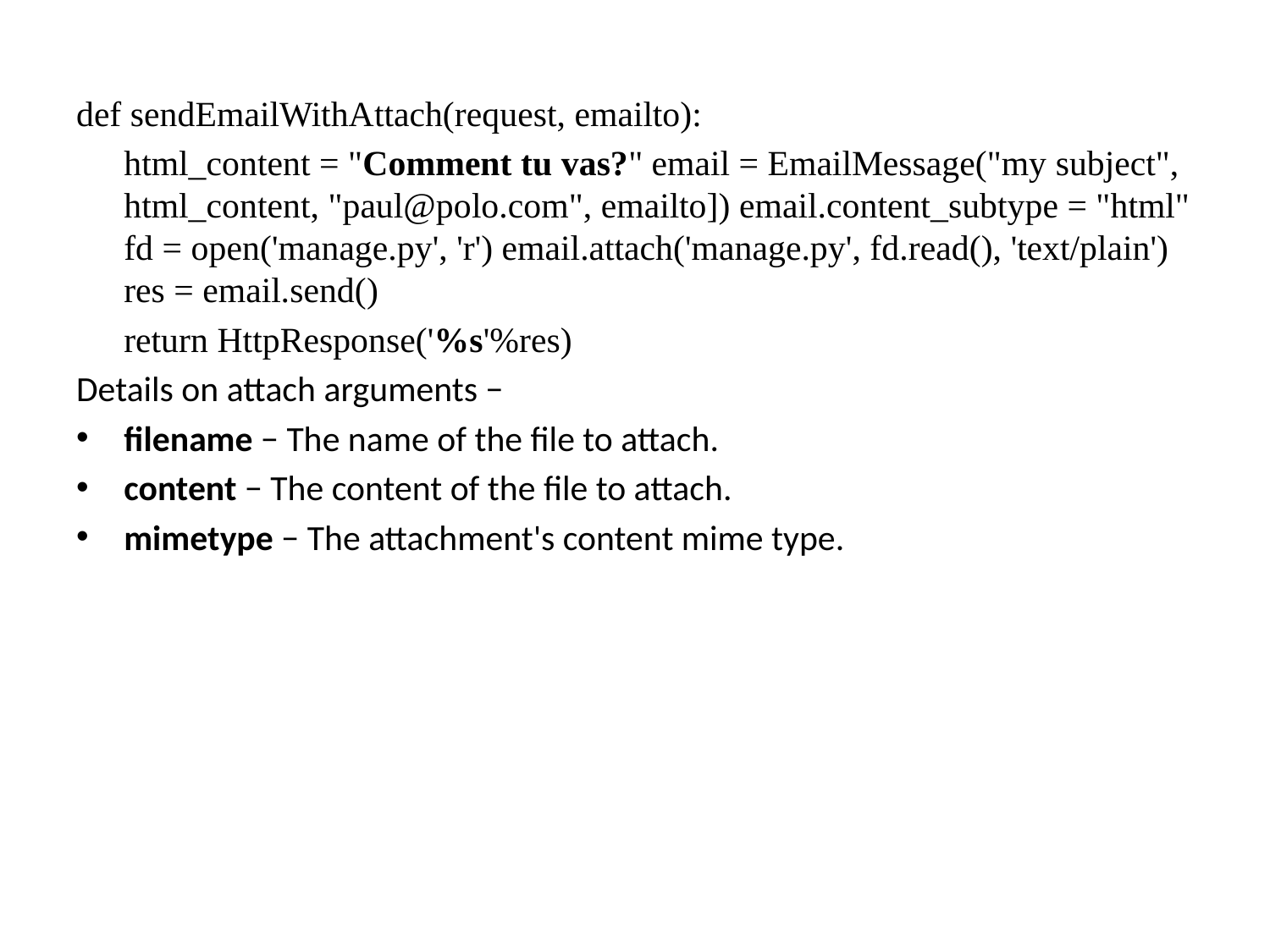

def sendEmailWithAttach(request, emailto):
	html_content = "Comment tu vas?" email = EmailMessage("my subject", html_content, "paul@polo.com", emailto]) email.content_subtype = "html" fd = open('manage.py', 'r') email.attach('manage.py', fd.read(), 'text/plain') res = email.send()
	return HttpResponse('%s'%res)
Details on attach arguments −
filename − The name of the file to attach.
content − The content of the file to attach.
mimetype − The attachment's content mime type.